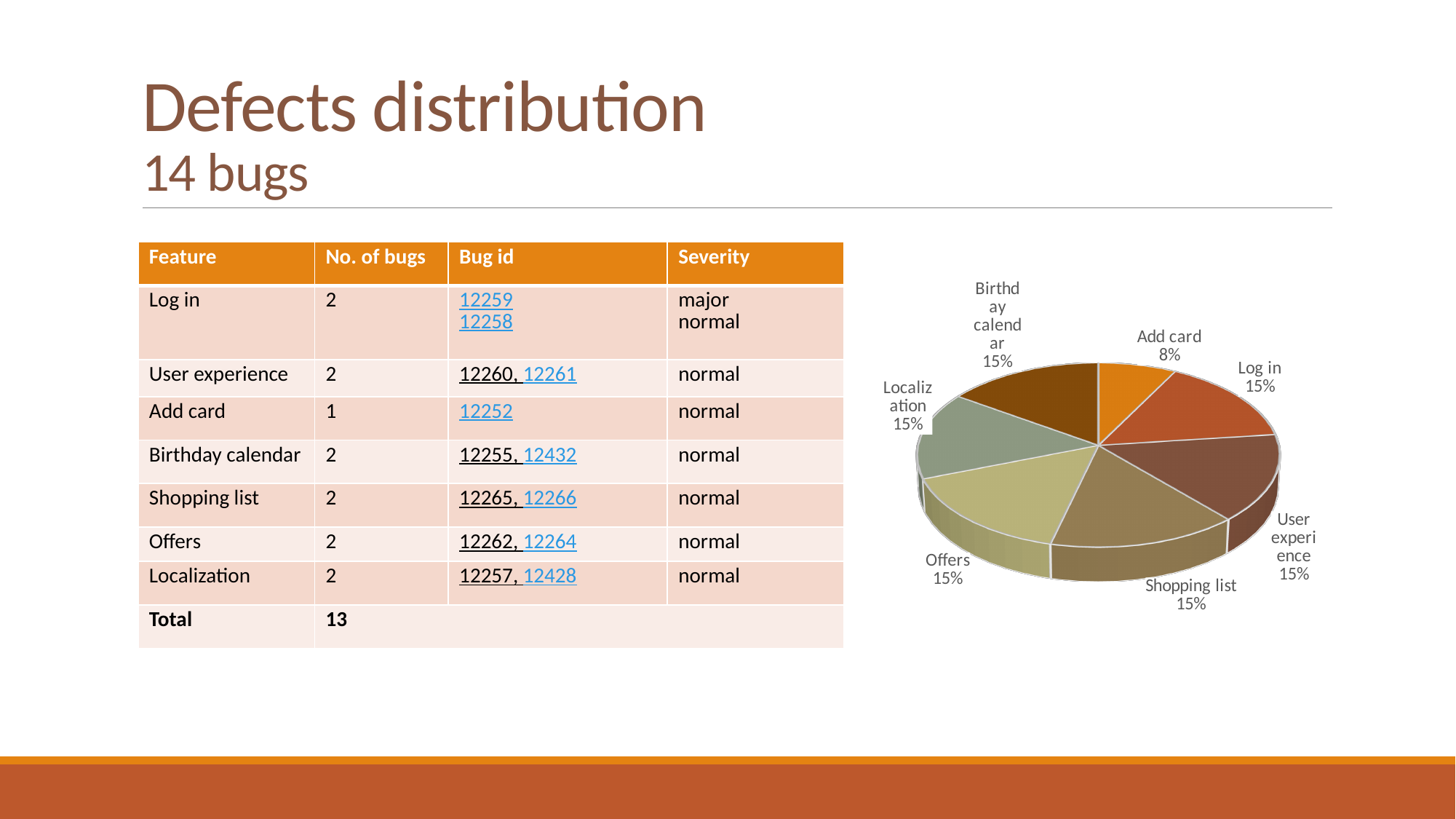

# Defects distribution 14 bugs

[unsupported chart]

| Feature | No. of bugs | Bug id | Severity |
| --- | --- | --- | --- |
| Log in | 2 | 12259 12258 | major normal |
| User experience | 2 | 12260, 12261 | normal |
| Add card | 1 | 12252 | normal |
| Birthday calendar | 2 | 12255, 12432 | normal |
| Shopping list | 2 | 12265, 12266 | normal |
| Offers | 2 | 12262, 12264 | normal |
| Localization | 2 | 12257, 12428 | normal |
| Total | 13 |  |  |

[unsupported chart]